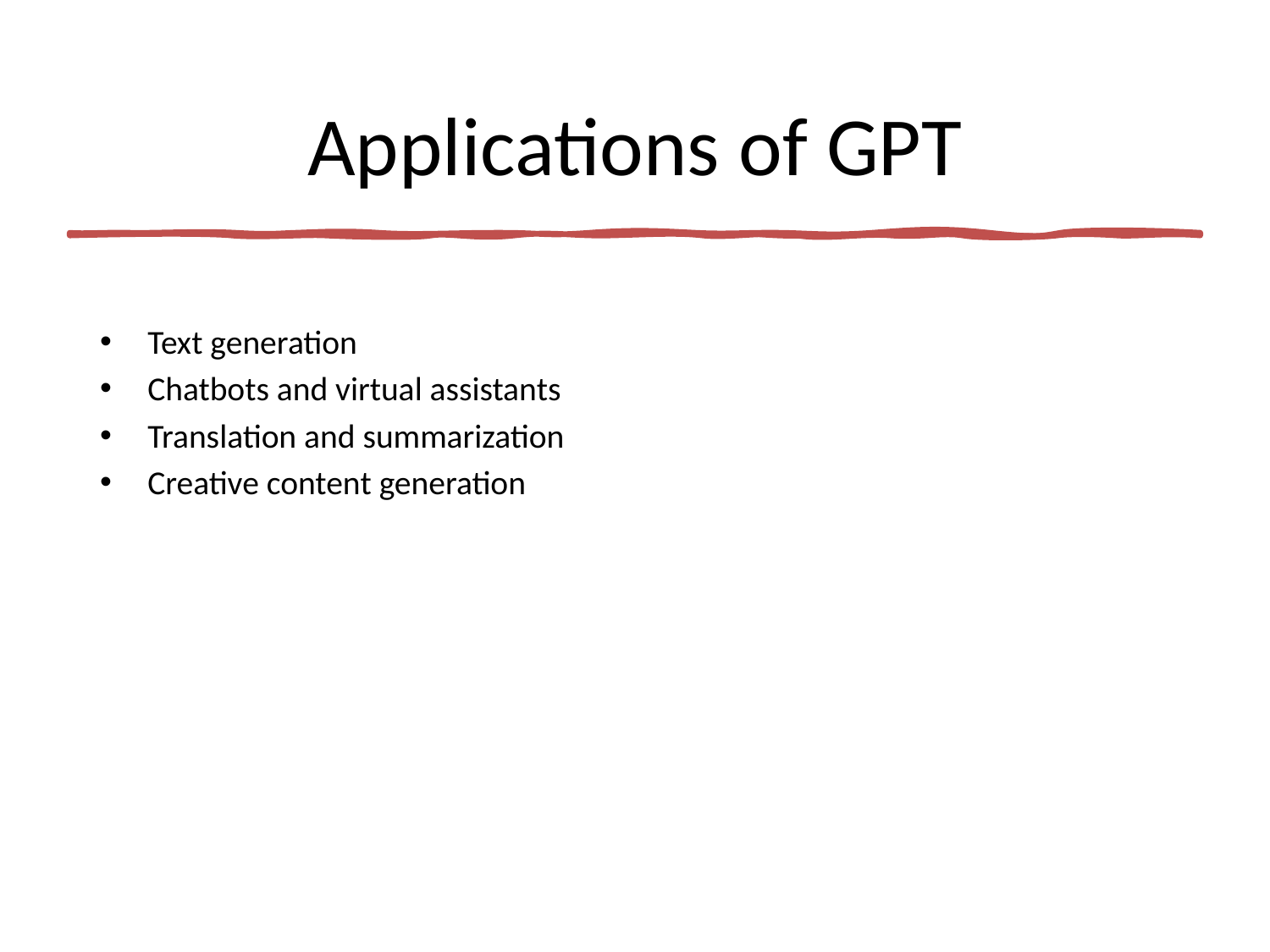

# Applications of GPT

Text generation
Chatbots and virtual assistants
Translation and summarization
Creative content generation